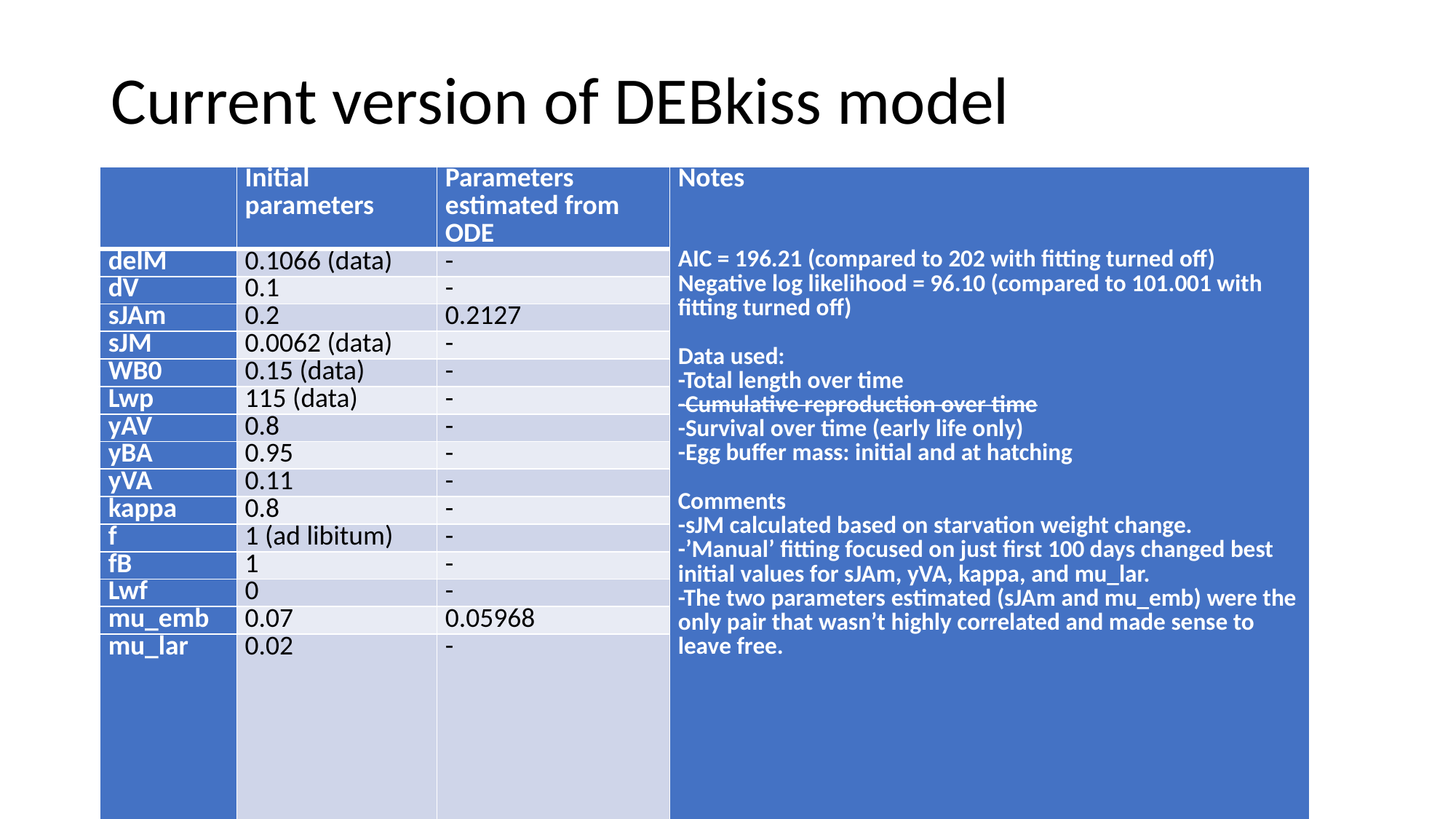

# Current version of DEBkiss model
|  | Initial parameters | Parameters estimated from ODE | Notes     AIC = 196.21 (compared to 202 with fitting turned off) Negative log likelihood = 96.10 (compared to 101.001 with fitting turned off) Data used: -Total length over time -Cumulative reproduction over time -Survival over time (early life only) -Egg buffer mass: initial and at hatching Comments -sJM calculated based on starvation weight change. -’Manual’ fitting focused on just first 100 days changed best initial values for sJAm, yVA, kappa, and mu\_lar. -The two parameters estimated (sJAm and mu\_emb) were the only pair that wasn’t highly correlated and made sense to leave free. |
| --- | --- | --- | --- |
| delM | 0.1066 (data) | - |  |
| dV | 0.1 | - |  |
| sJAm | 0.2 | 0.2127 |  |
| sJM | 0.0062 (data) | - |  |
| WB0 | 0.15 (data) | - |  |
| Lwp | 115 (data) | - |  |
| yAV | 0.8 | - |  |
| yBA | 0.95 | - |  |
| yVA | 0.11 | - |  |
| kappa | 0.8 | - |  |
| f | 1 (ad libitum) | - |  |
| fB | 1 | - |  |
| Lwf | 0 | - |  |
| mu\_emb | 0.07 | 0.05968 |  |
| mu\_lar | 0.02 | - |  |